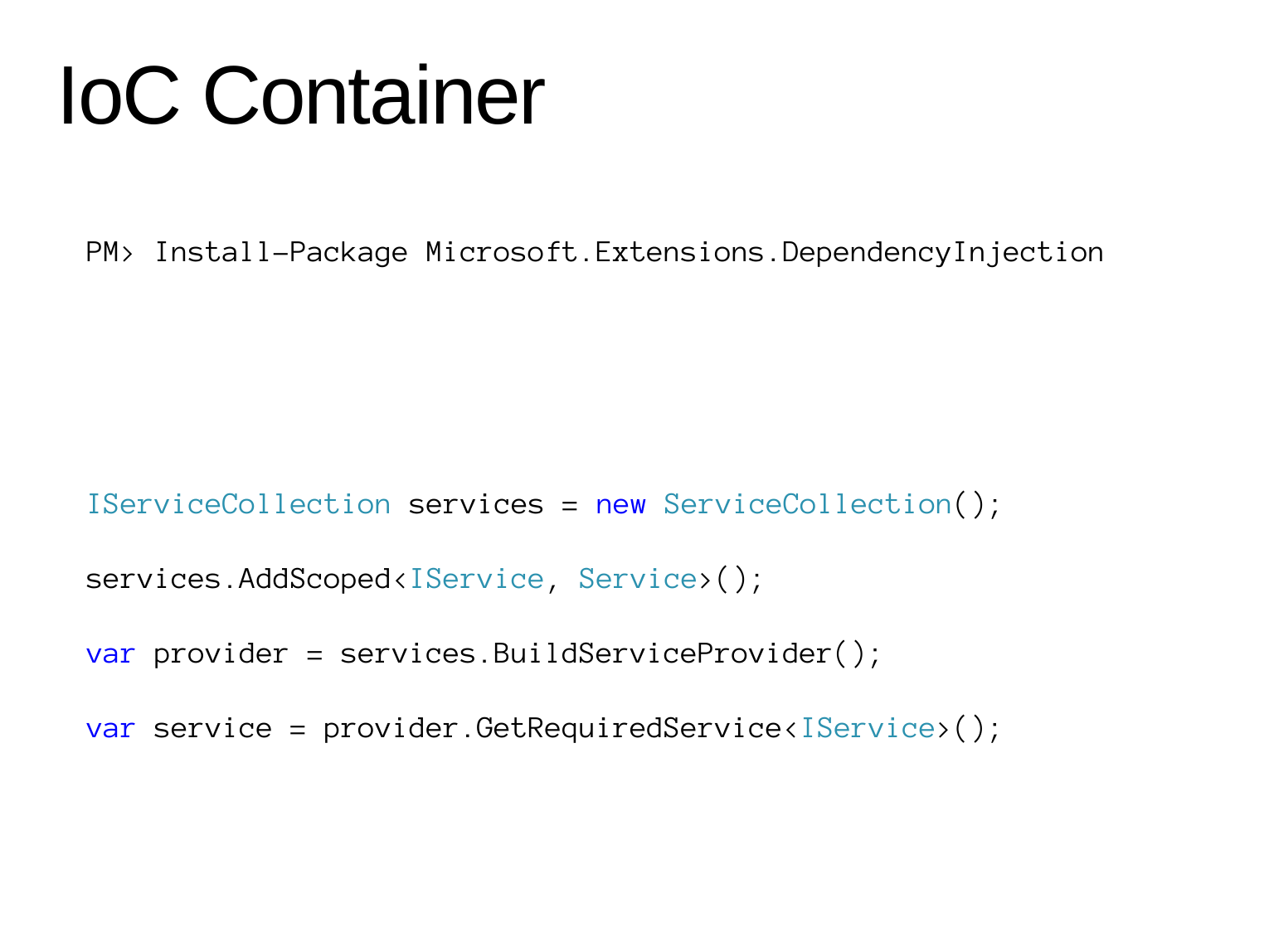

# IoC Container
PM> Install-Package Microsoft.Extensions.DependencyInjection
IServiceCollection services = new ServiceCollection();

services.AddScoped<IService, Service>();

var provider = services.BuildServiceProvider();

var service = provider.GetRequiredService<IService>();